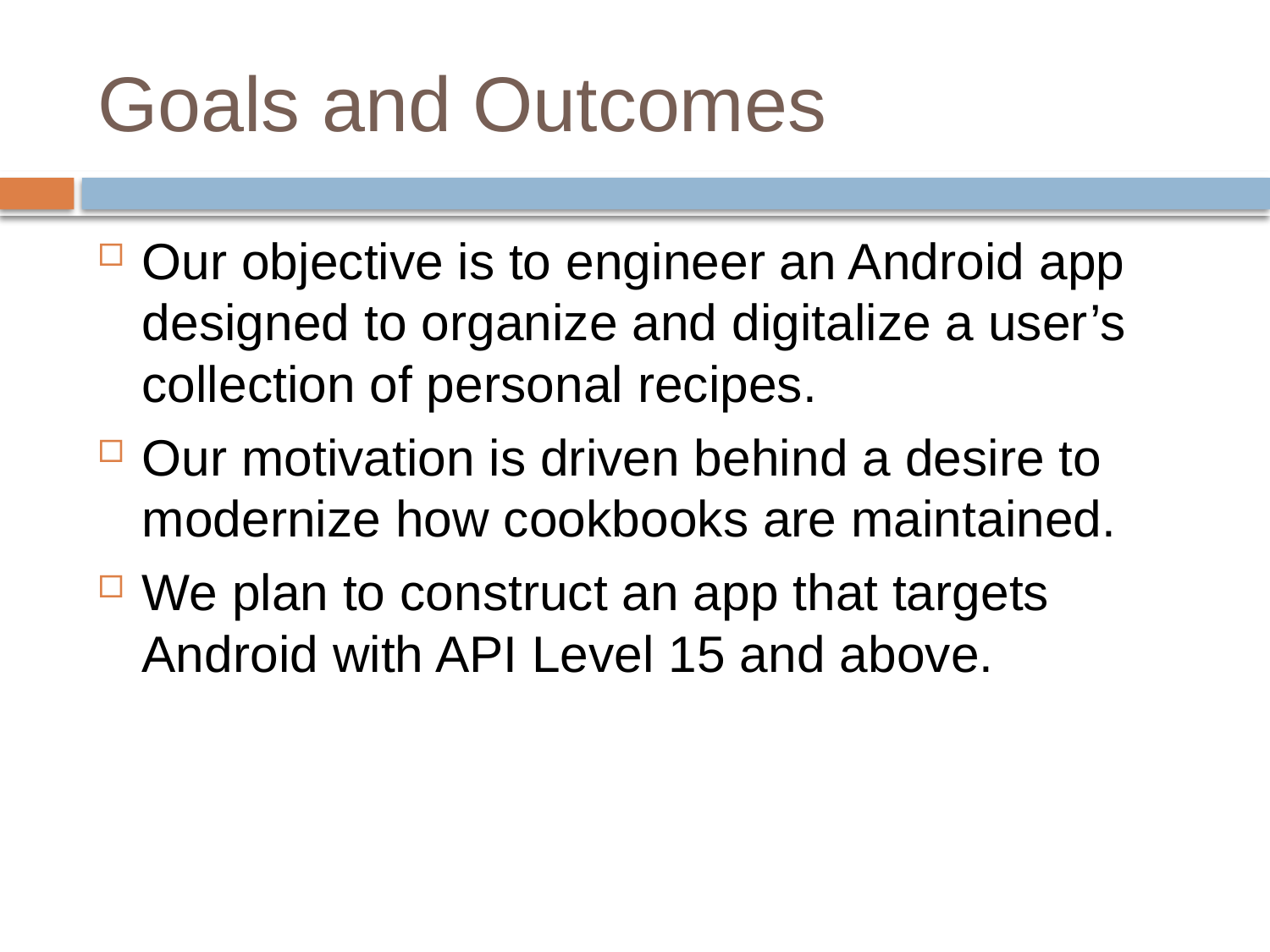

# Goals and Outcomes
Our objective is to engineer an Android app designed to organize and digitalize a user’s collection of personal recipes.
Our motivation is driven behind a desire to modernize how cookbooks are maintained.
We plan to construct an app that targets Android with API Level 15 and above.